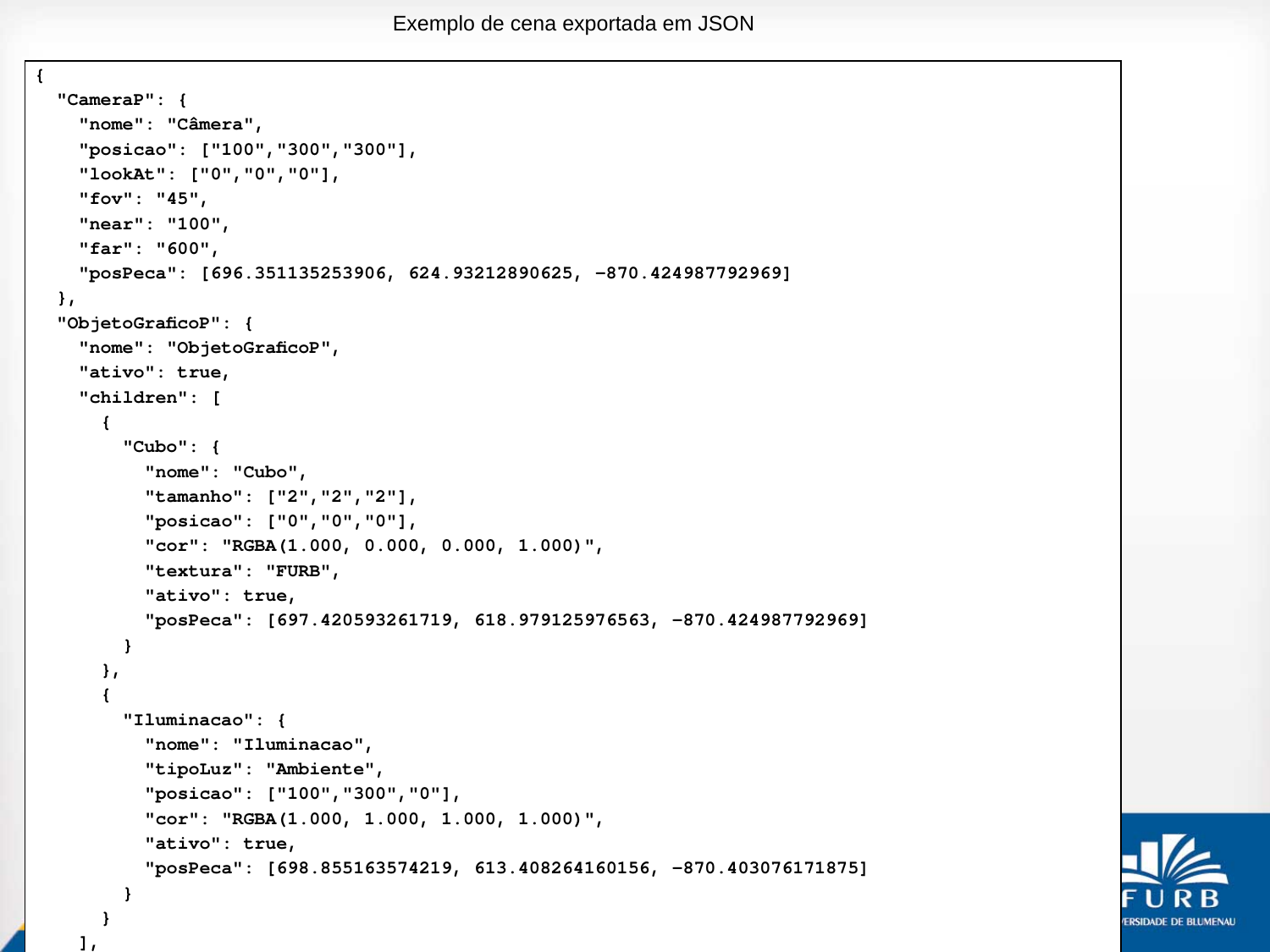

Exemplo de cena exportada em JSON
| { "CameraP": { "nome": "Câmera", "posicao": ["100","300","300"], "lookAt": ["0","0","0"], "fov": "45", "near": "100", "far": "600", "posPeca": [696.351135253906, 624.93212890625, -870.424987792969] }, "ObjetoGraficoP": { "nome": "ObjetoGraficoP", "ativo": true, "children": [ { "Cubo": { "nome": "Cubo", "tamanho": ["2","2","2"], "posicao": ["0","0","0"], "cor": "RGBA(1.000, 0.000, 0.000, 1.000)", "textura": "FURB", "ativo": true, "posPeca": [697.420593261719, 618.979125976563, -870.424987792969] } }, { "Iluminacao": { "nome": "Iluminacao", "tipoLuz": "Ambiente", "posicao": ["100","300","0"], "cor": "RGBA(1.000, 1.000, 1.000, 1.000)", "ativo": true, "posPeca": [698.855163574219, 613.408264160156, -870.403076171875] } } ], "posPeca": [697.301147460938, 621.630798339844, -870.403076171875] } } |
| --- |